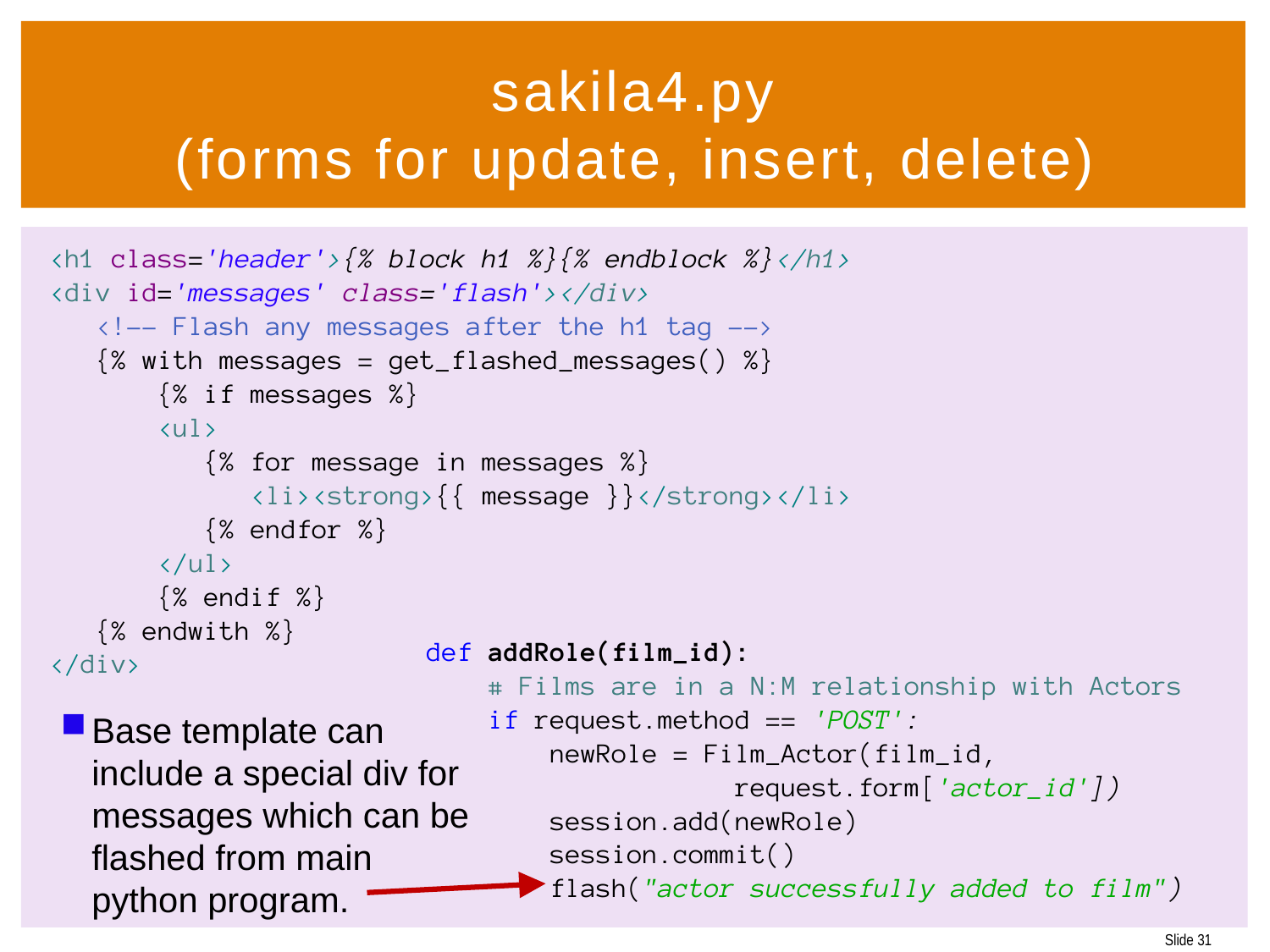

# sakila4.py (forms for update, insert, delete)
 <h1 class='header'>{% block h1 %}{% endblock %}</h1>
 <div id='messages' class='flash'></div>
    <!-- Flash any messages after the h1 tag -->
    {% with messages = get_flashed_messages() %}
        {% if messages %}
        <ul>
           {% for message in messages %}
              <li><strong>{{ message }}</strong></li>
           {% endfor %}
        </ul>
        {% endif %}
    {% endwith %}
 </div>
def addRole(film_id):
    # Films are in a N:M relationship with Actors
    if request.method == 'POST':
        newRole = Film_Actor(film_id,
                    request.form['actor_id'])
        session.add(newRole)
        session.commit()
        flash("actor successfully added to film")
Base template can include a special div for messages which can be flashed from main python program.